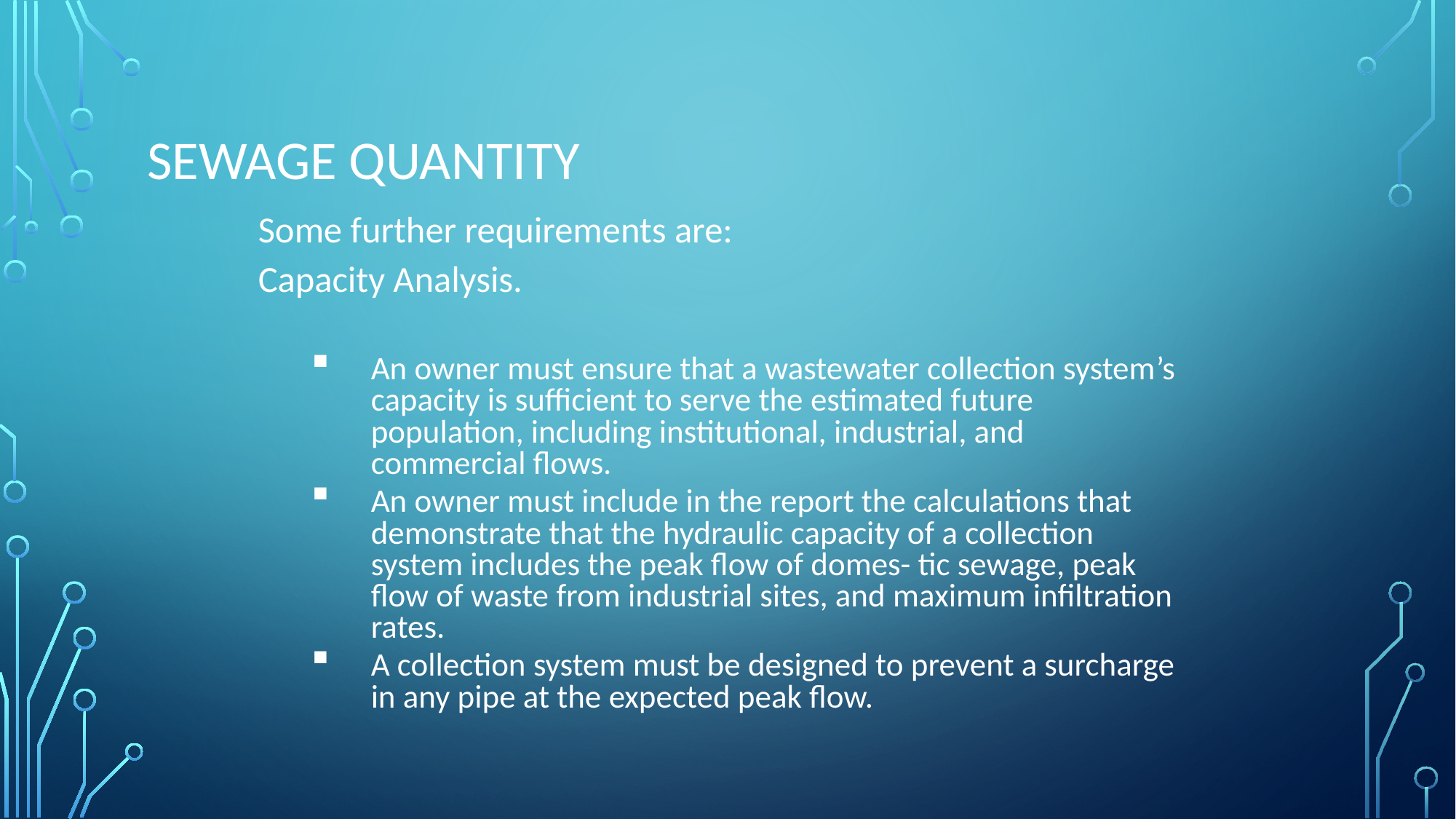

# Sewage Quantity
Some further requirements are:
Capacity Analysis.

An owner must ensure that a wastewater collection system’s capacity is sufficient to serve the estimated future population, including institutional, industrial, and commercial flows.
An owner must include in the report the calculations that demonstrate that the hydraulic capacity of a collection system includes the peak flow of domes- tic sewage, peak flow of waste from industrial sites, and maximum infiltration rates.
A collection system must be designed to prevent a surcharge in any pipe at the expected peak flow.